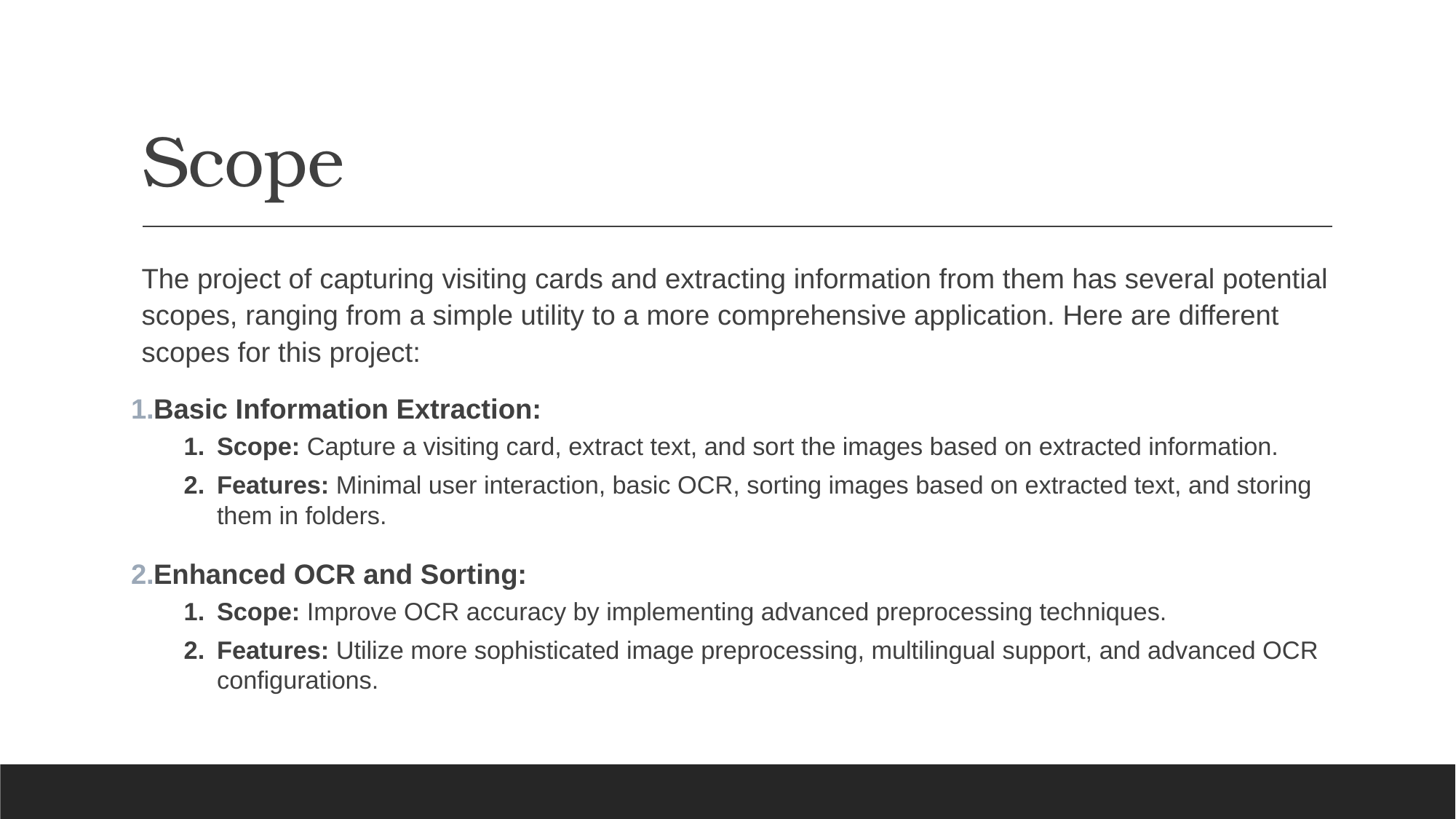

# Scope
The project of capturing visiting cards and extracting information from them has several potential scopes, ranging from a simple utility to a more comprehensive application. Here are different scopes for this project:
Basic Information Extraction:
Scope: Capture a visiting card, extract text, and sort the images based on extracted information.
Features: Minimal user interaction, basic OCR, sorting images based on extracted text, and storing them in folders.
Enhanced OCR and Sorting:
Scope: Improve OCR accuracy by implementing advanced preprocessing techniques.
Features: Utilize more sophisticated image preprocessing, multilingual support, and advanced OCR configurations.